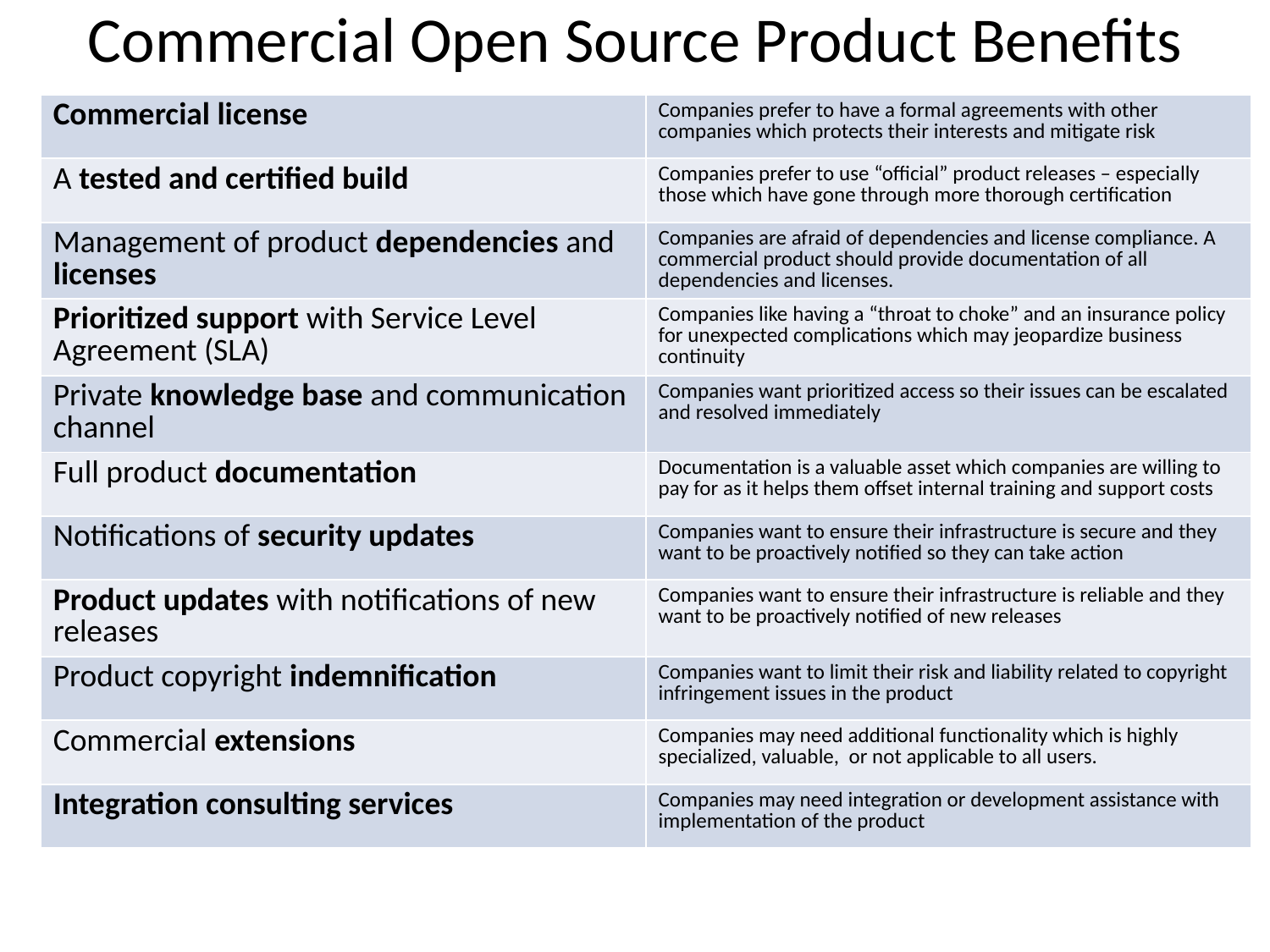

Commercial Open Source Product Benefits
| Commercial license | Companies prefer to have a formal agreements with other companies which protects their interests and mitigate risk |
| --- | --- |
| A tested and certified build | Companies prefer to use “official” product releases – especially those which have gone through more thorough certification |
| Management of product dependencies and licenses | Companies are afraid of dependencies and license compliance. A commercial product should provide documentation of all dependencies and licenses. |
| Prioritized support with Service Level Agreement (SLA) | Companies like having a “throat to choke” and an insurance policy for unexpected complications which may jeopardize business continuity |
| Private knowledge base and communication channel | Companies want prioritized access so their issues can be escalated and resolved immediately |
| Full product documentation | Documentation is a valuable asset which companies are willing to pay for as it helps them offset internal training and support costs |
| Notifications of security updates | Companies want to ensure their infrastructure is secure and they want to be proactively notified so they can take action |
| Product updates with notifications of new releases | Companies want to ensure their infrastructure is reliable and they want to be proactively notified of new releases |
| Product copyright indemnification | Companies want to limit their risk and liability related to copyright infringement issues in the product |
| Commercial extensions | Companies may need additional functionality which is highly specialized, valuable, or not applicable to all users. |
| Integration consulting services | Companies may need integration or development assistance with implementation of the product |